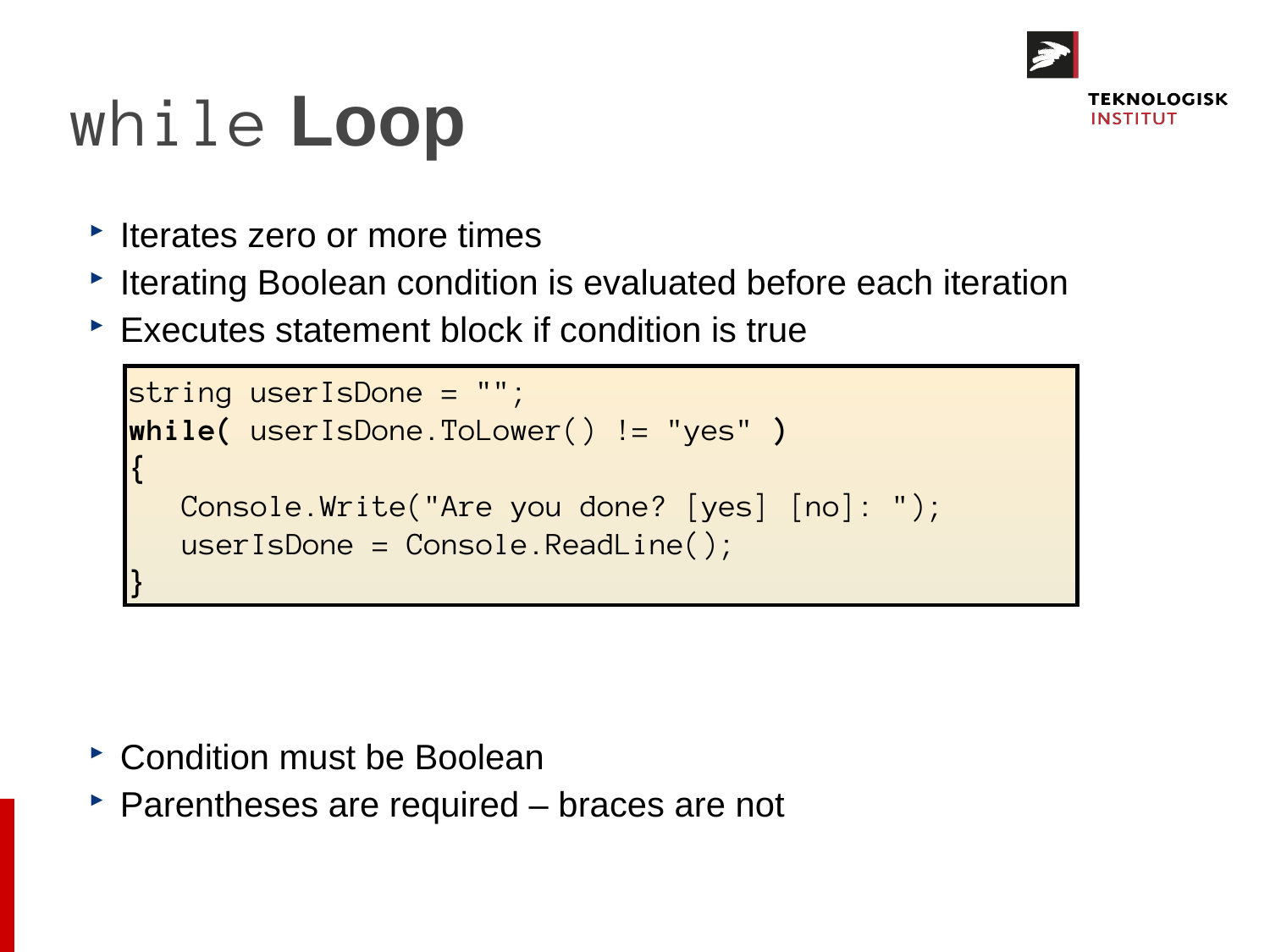

# while Loop
Iterates zero or more times
Iterating Boolean condition is evaluated before each iteration
Executes statement block if condition is true

Condition must be Boolean
Parentheses are required – braces are not

string userIsDone = "";
while( userIsDone.ToLower() != "yes" )
{
   Console.Write("Are you done? [yes] [no]: ");
   userIsDone = Console.ReadLine();
}